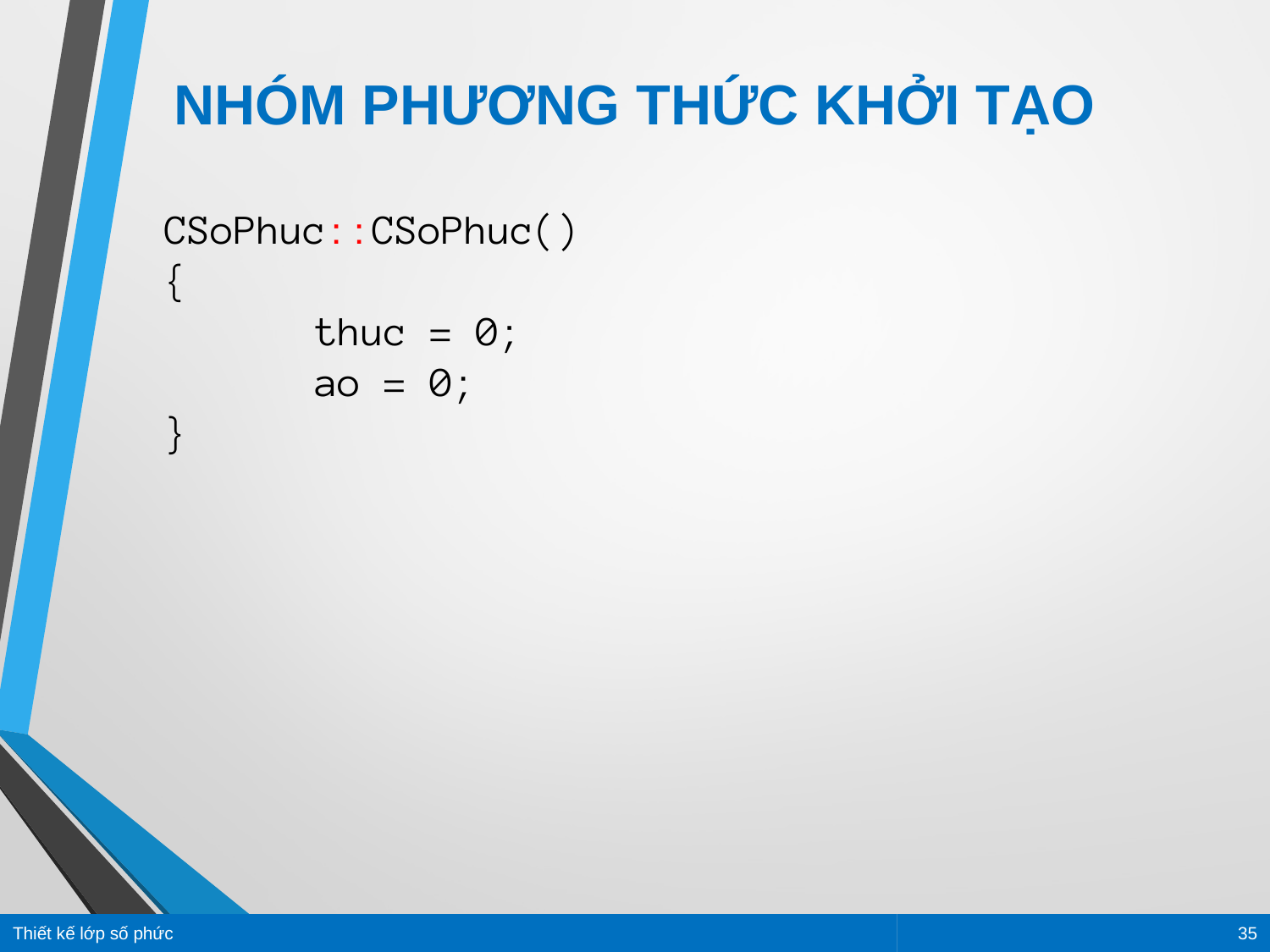

NHÓM PHƯƠNG THỨC KHỞI TẠO
CSoPhuc::CSoPhuc()
{
	 thuc = 0;
	 ao = 0;
}

Thiết kế lớp số phức
35